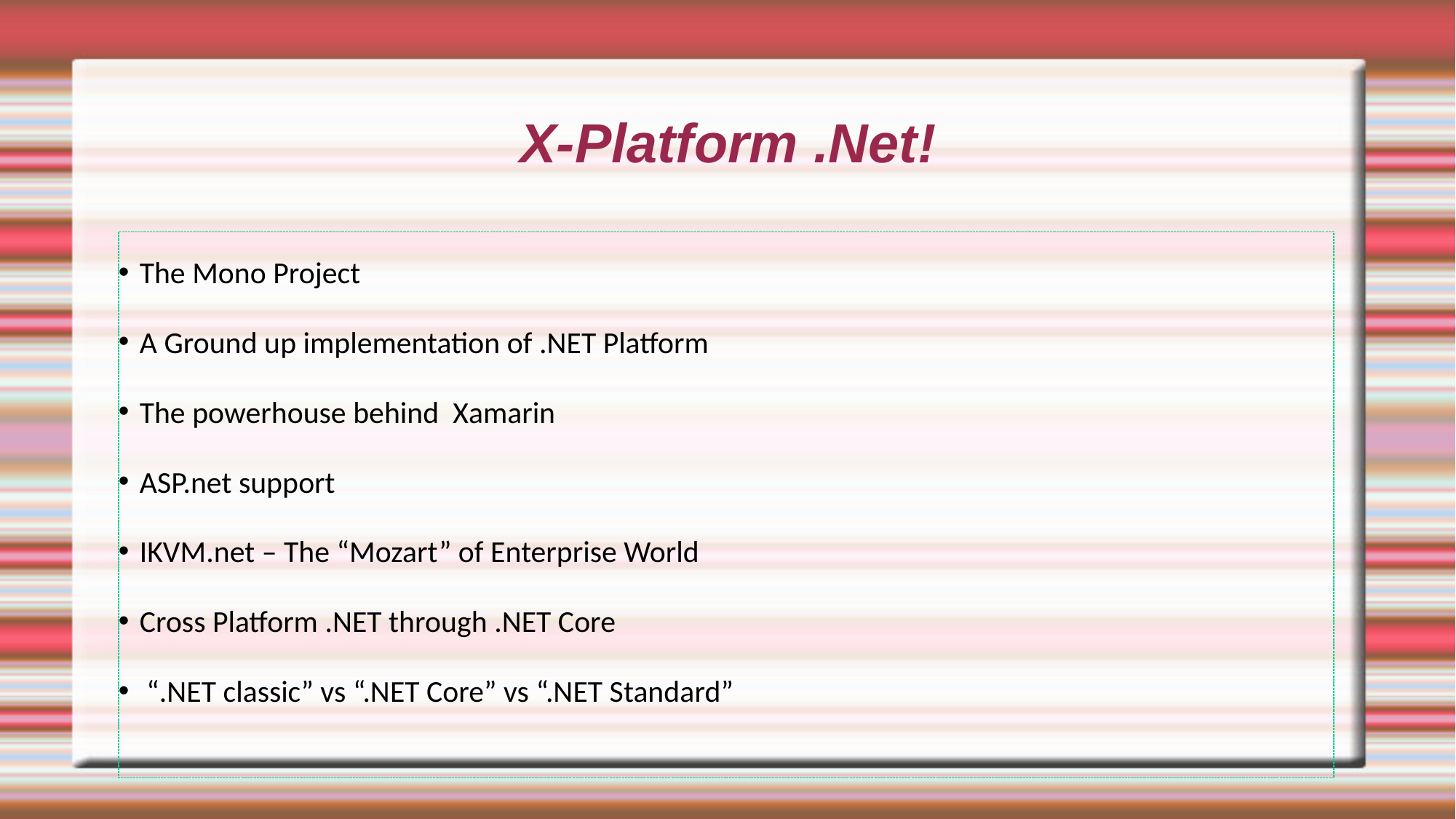

# X-Platform .Net!
The Mono Project
A Ground up implementation of .NET Platform
The powerhouse behind  Xamarin
ASP.net support
IKVM.net – The “Mozart” of Enterprise World
Cross Platform .NET through .NET Core
 “.NET classic” vs “.NET Core” vs “.NET Standard”